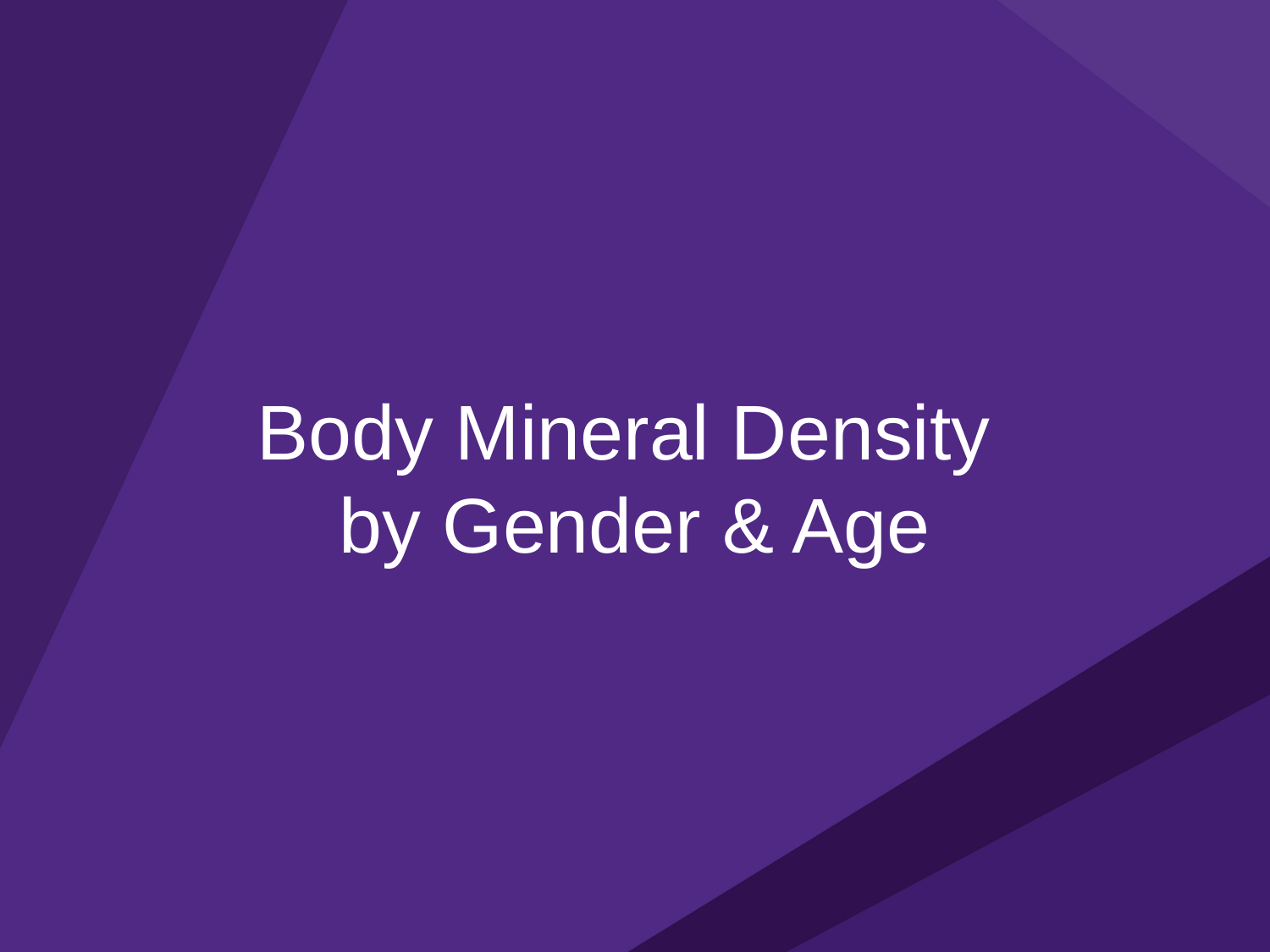

# Body Mineral Density by Gender & Age